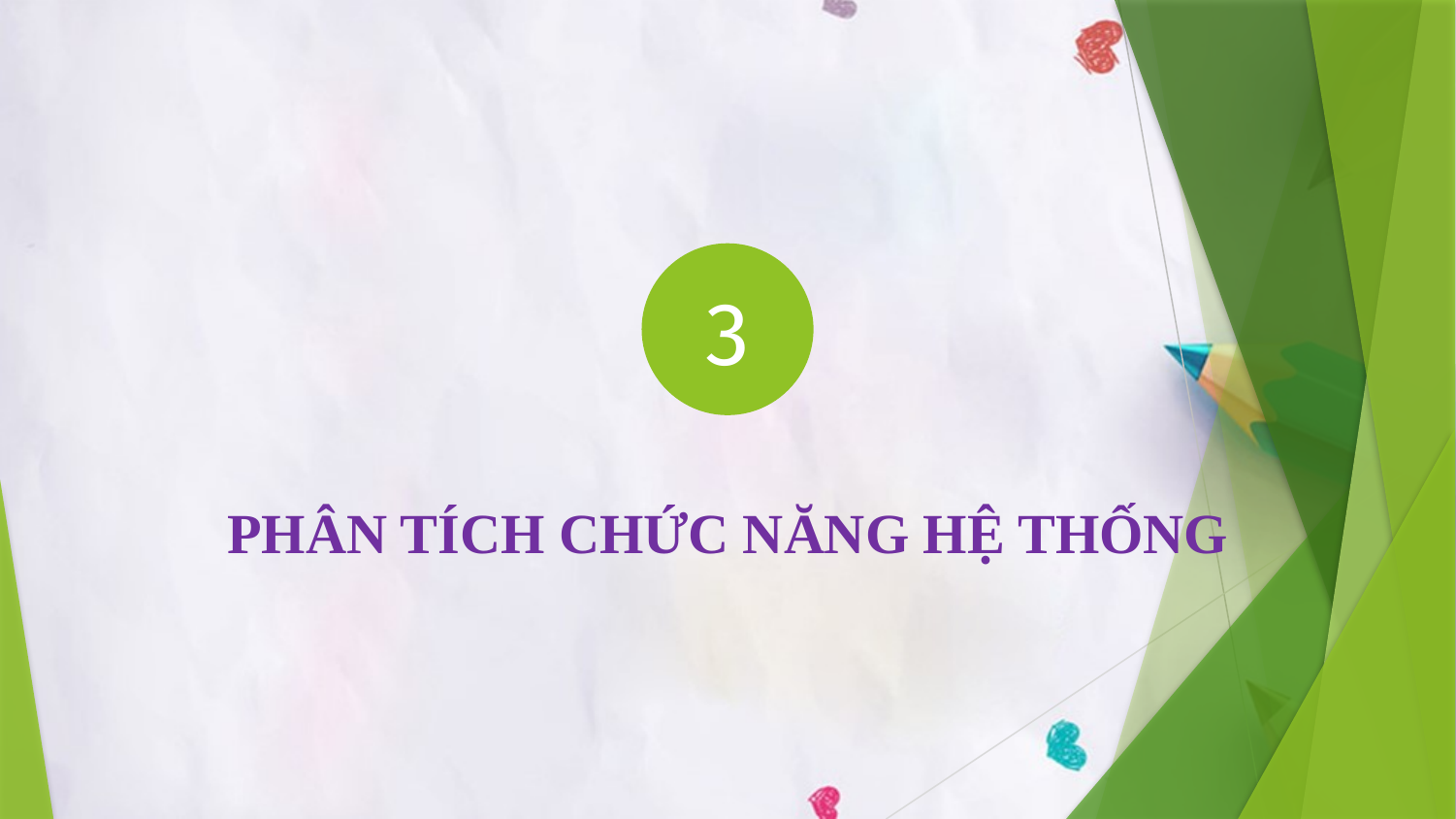

3
PHÂN TÍCH CHỨC NĂNG HỆ THỐNG